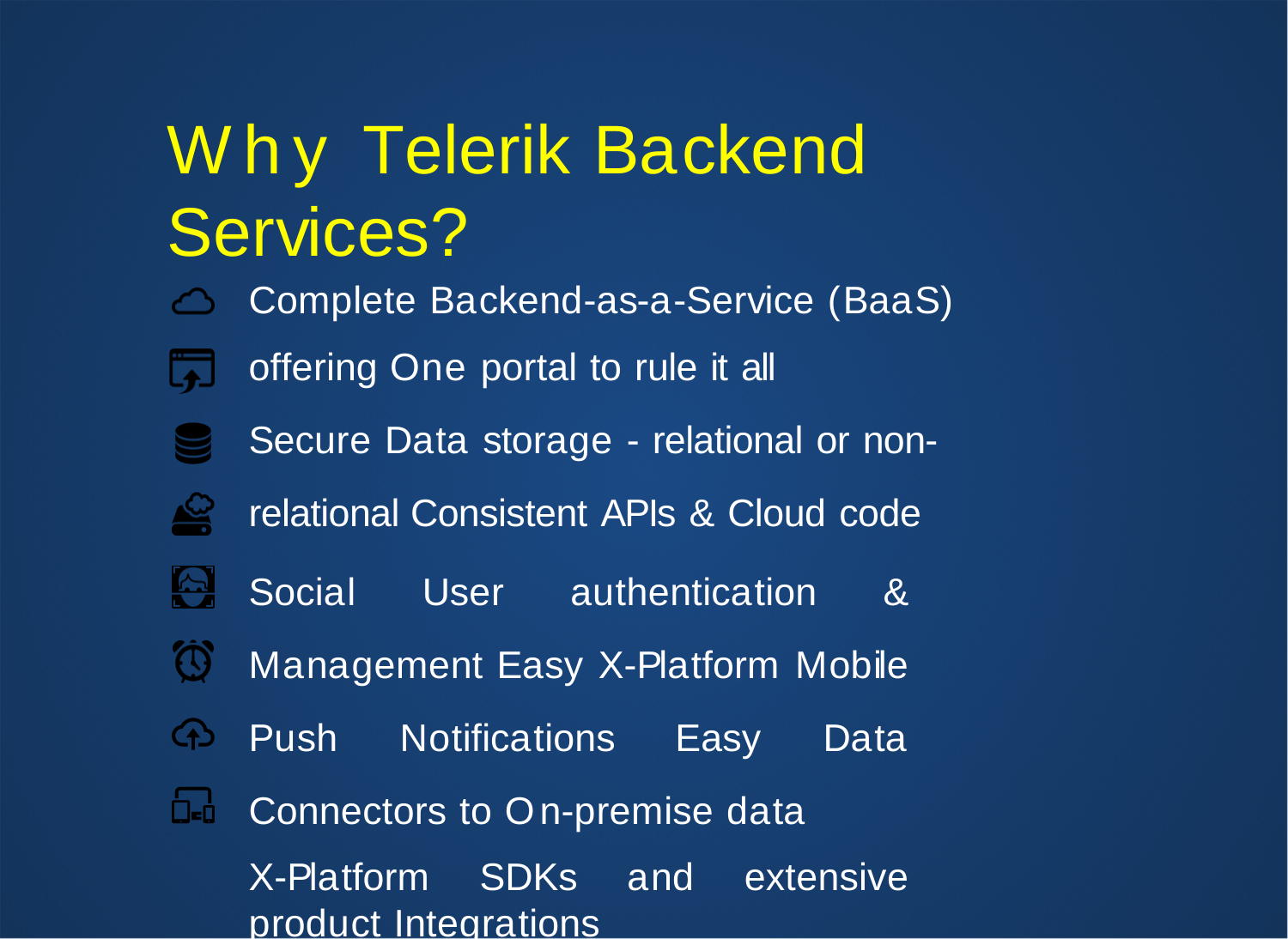

Why Telerik Backend Services?
Complete Backend-as-a-Service (BaaS) offering One portal to rule it all
Secure Data storage - relational or non-relational Consistent APIs & Cloud code
Social User authentication & Management Easy X-Platform Mobile Push Notifications Easy Data Connectors to On-premise data
X-Platform SDKs and extensive product Integrations